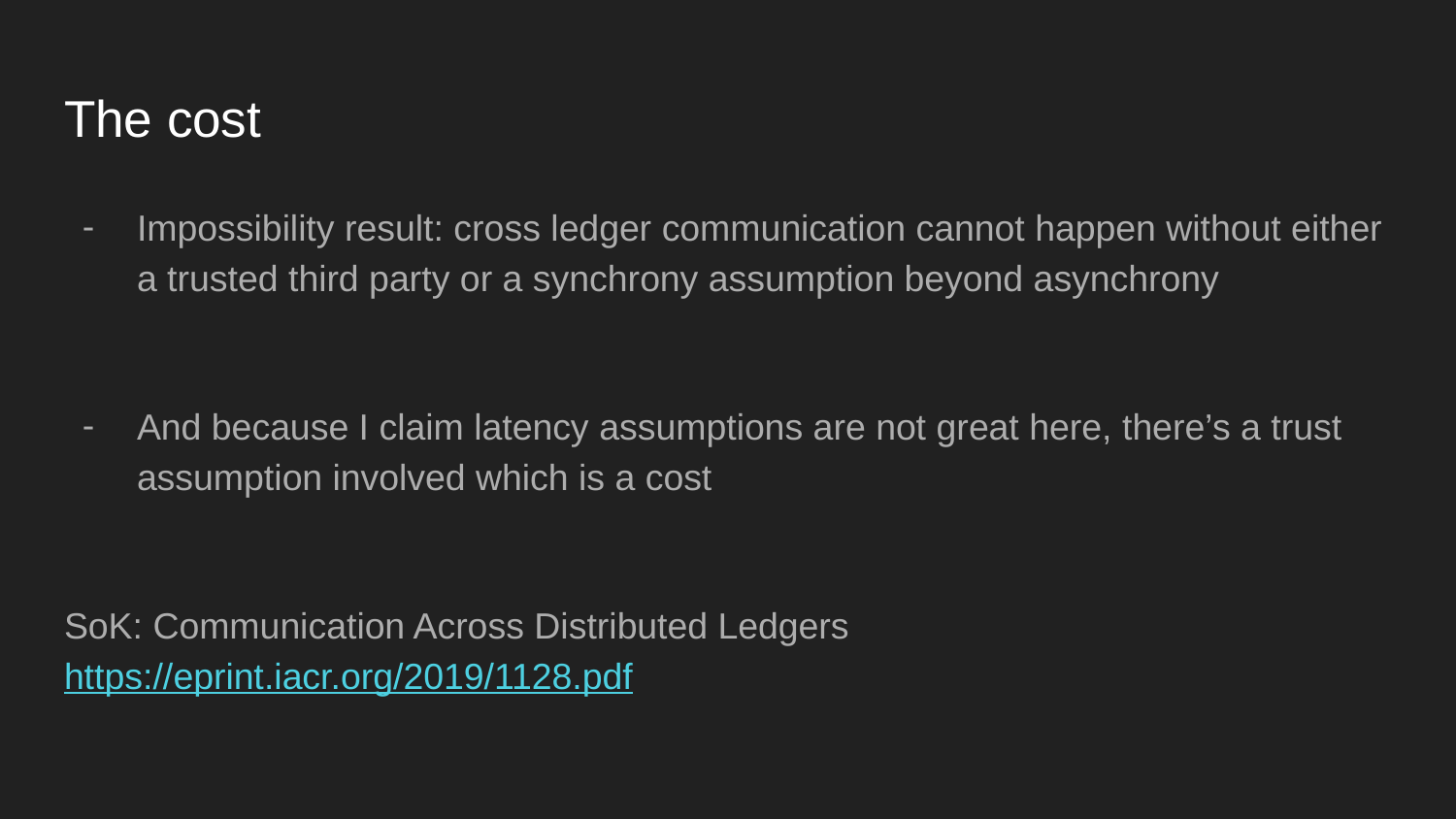

# The cost
Impossibility result: cross ledger communication cannot happen without either a trusted third party or a synchrony assumption beyond asynchrony

And because I claim latency assumptions are not great here, there’s a trust assumption involved which is a cost

SoK: Communication Across Distributed Ledgers https://eprint.iacr.org/2019/1128.pdf